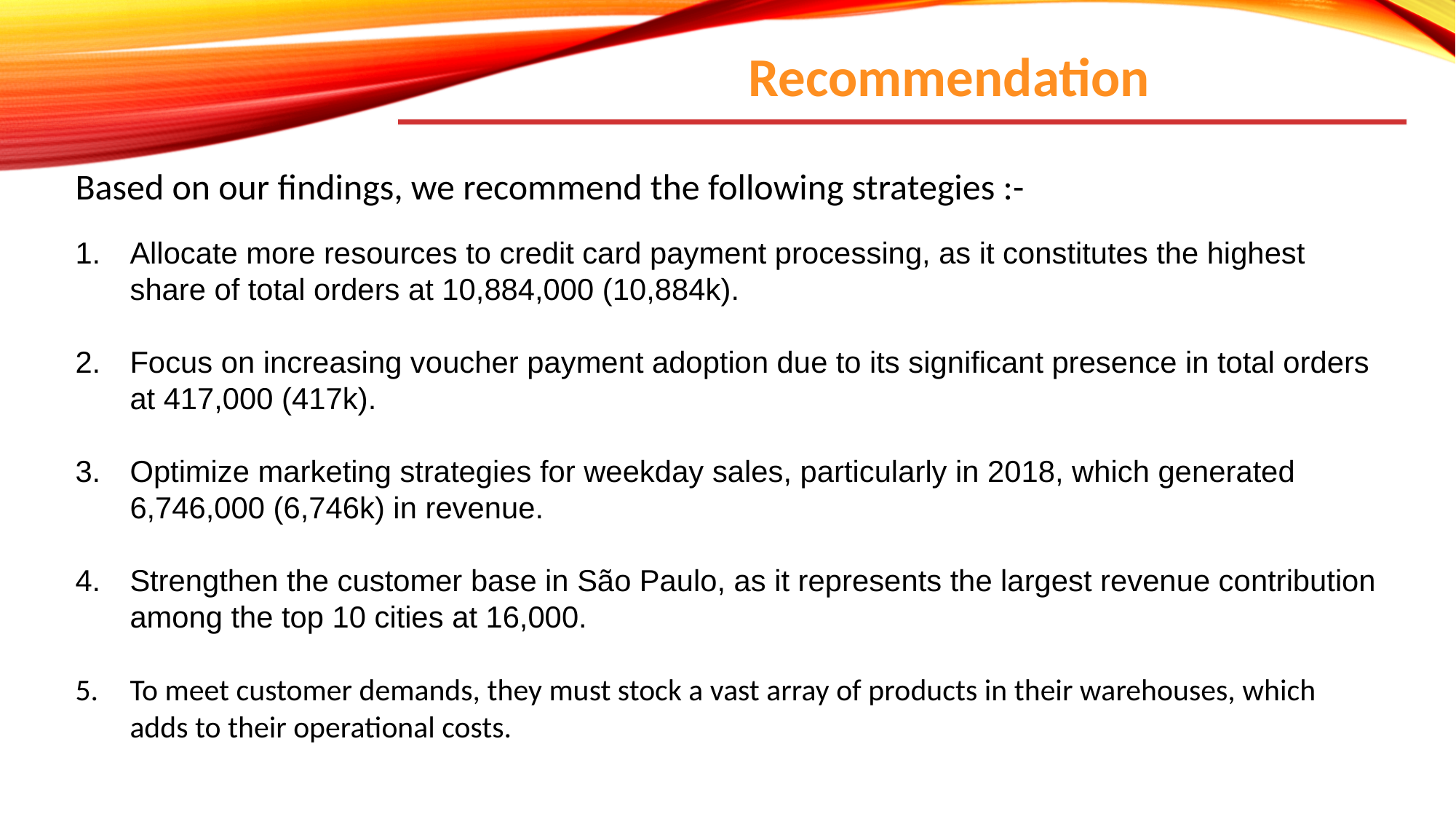

Recommendation

Based on our findings, we recommend the following strategies :-
Allocate more resources to credit card payment processing, as it constitutes the highest share of total orders at 10,884,000 (10,884k).

Focus on increasing voucher payment adoption due to its significant presence in total orders at 417,000 (417k).

Optimize marketing strategies for weekday sales, particularly in 2018, which generated 6,746,000 (6,746k) in revenue.

Strengthen the customer base in São Paulo, as it represents the largest revenue contribution among the top 10 cities at 16,000.

To meet customer demands, they must stock a vast array of products in their warehouses, which adds to their operational costs.